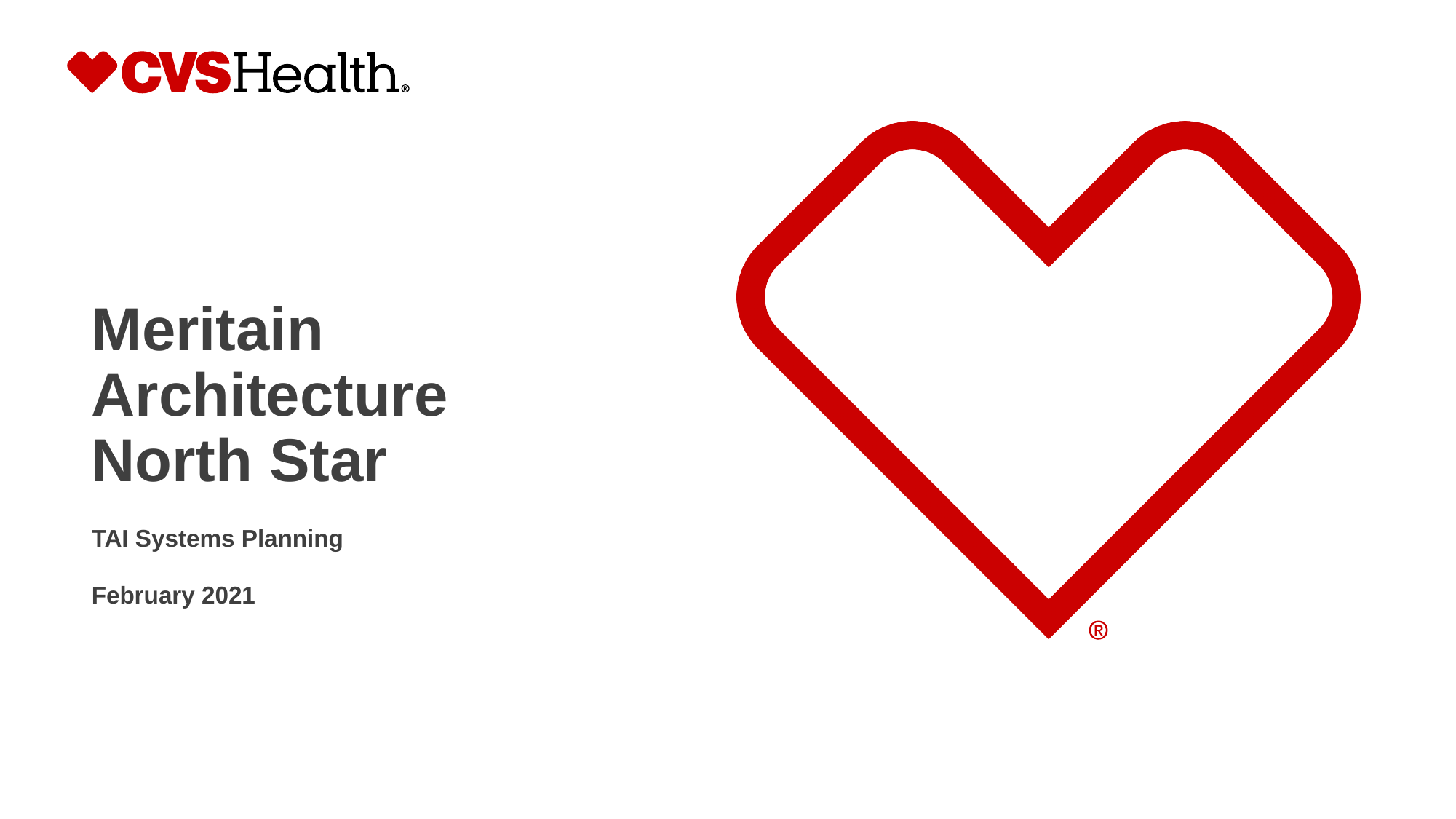

# Meritain Architecture North Star
TAI Systems Planning
February 2021